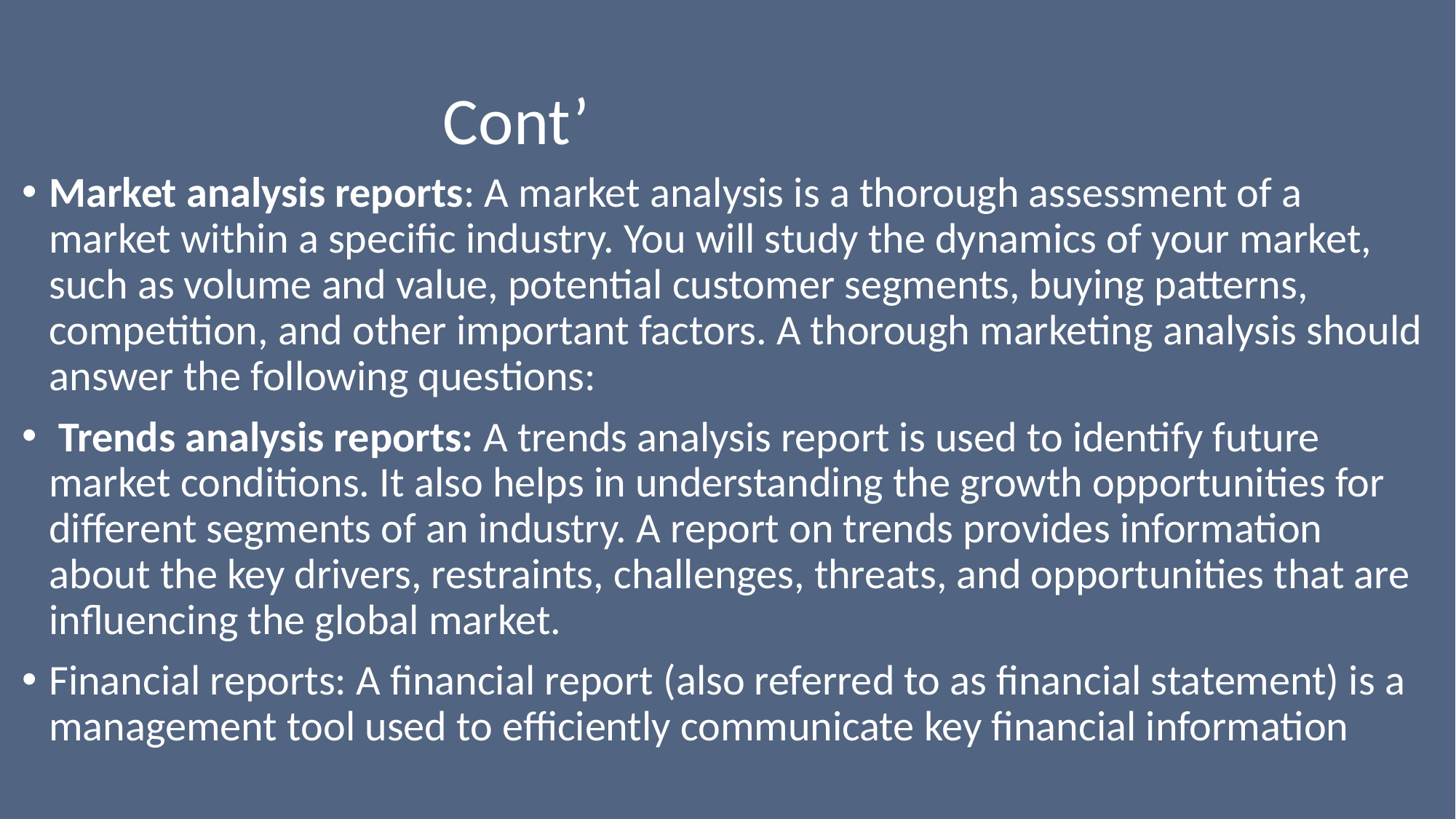

# Cont’
Market analysis reports: A market analysis is a thorough assessment of a market within a specific industry. You will study the dynamics of your market, such as volume and value, potential customer segments, buying patterns, competition, and other important factors. A thorough marketing analysis should answer the following questions:
 Trends analysis reports: A trends analysis report is used to identify future market conditions. It also helps in understanding the growth opportunities for different segments of an industry. A report on trends provides information about the key drivers, restraints, challenges, threats, and opportunities that are influencing the global market.
Financial reports: A financial report (also referred to as financial statement) is a management tool used to efficiently communicate key financial information